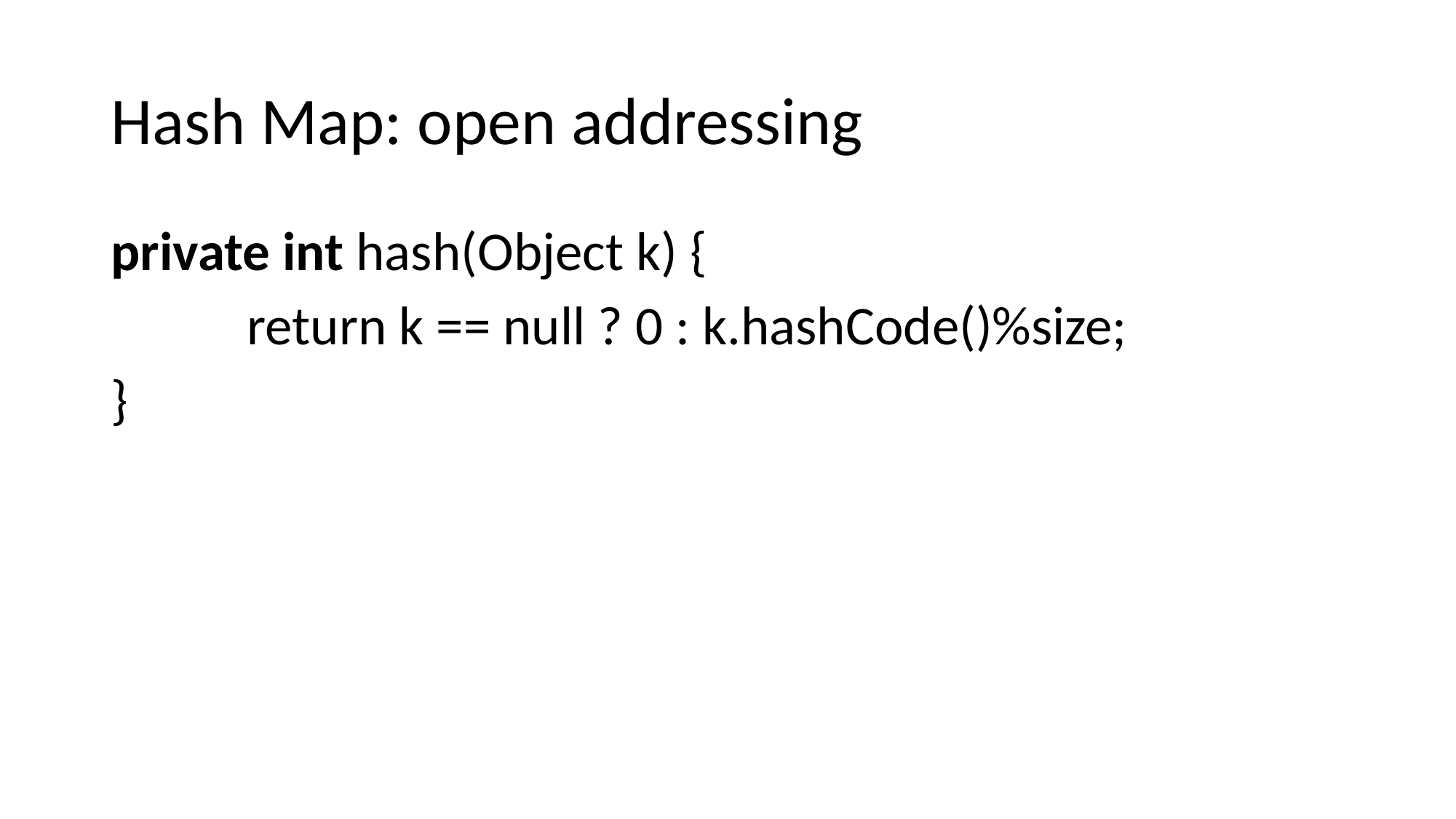

# Hash Map: open addressing
private int hash(Object k) {
           return k == null ? 0 : k.hashCode()%size;
}